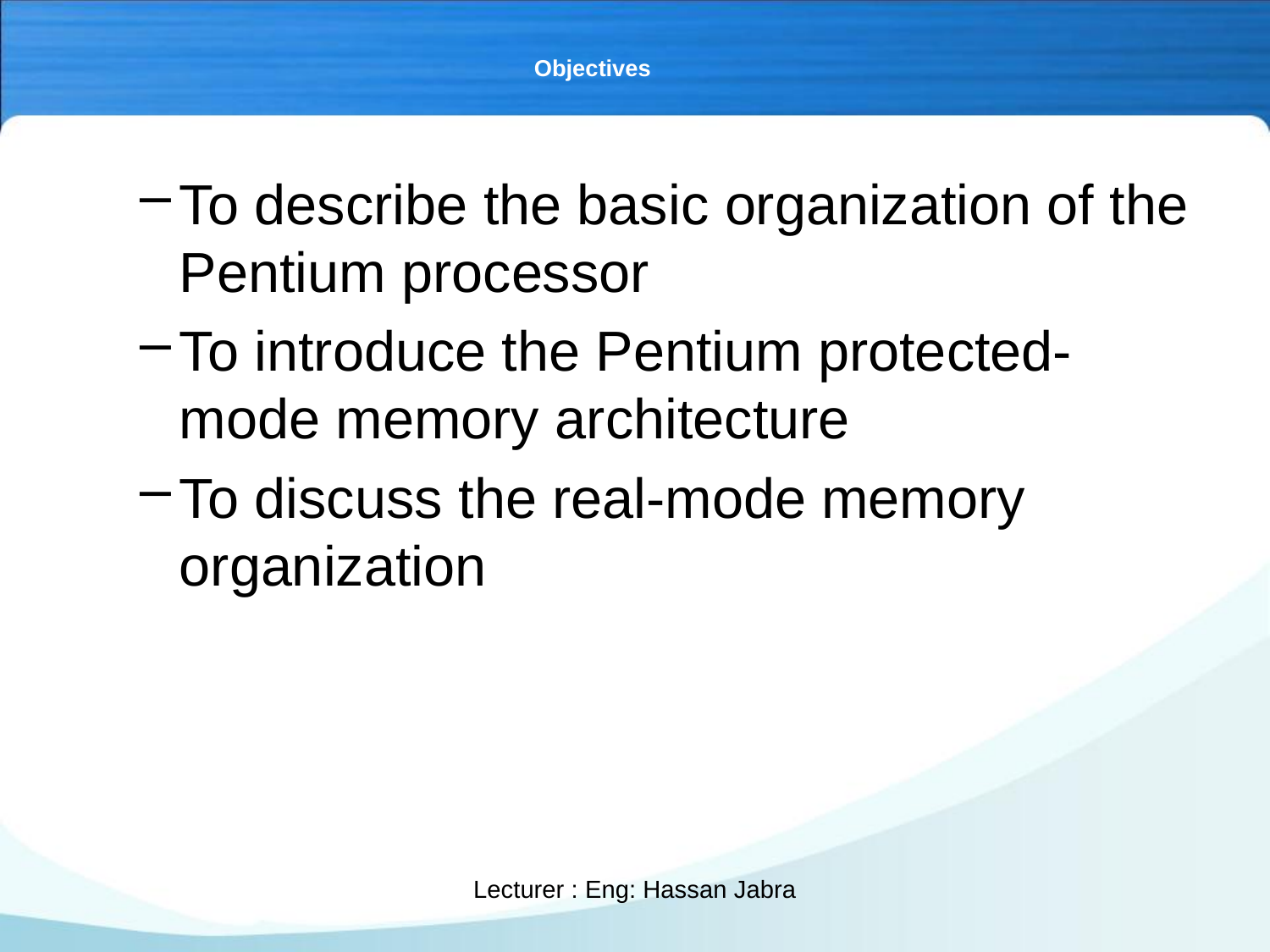

# Objectives
To describe the basic organization of the Pentium processor
To introduce the Pentium protected-mode memory architecture
To discuss the real-mode memory organization
Lecturer : Eng: Hassan Jabra